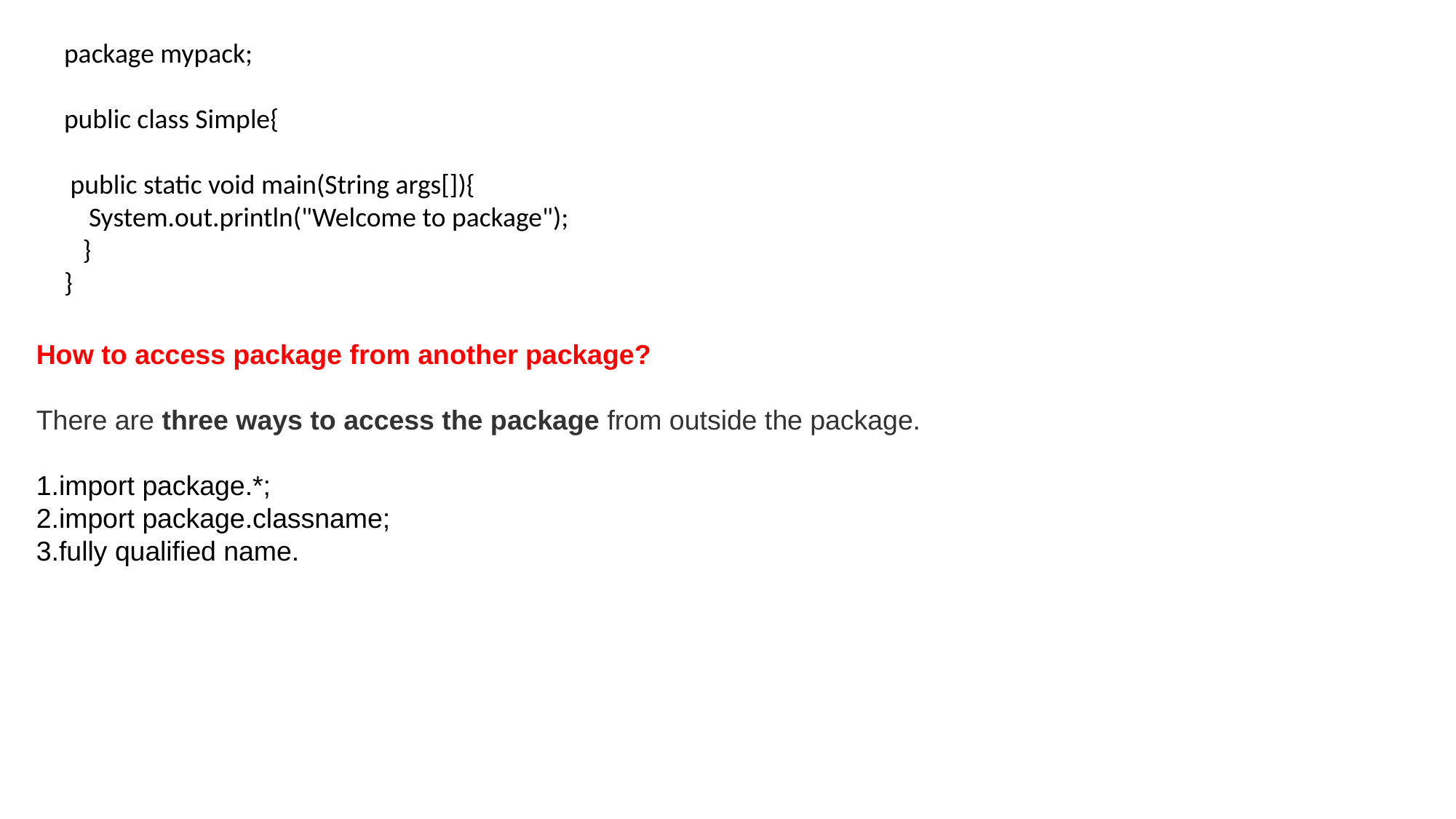

package mypack;

public class Simple{

 public static void main(String args[]){
    System.out.println("Welcome to package");
   }
}
How to access package from another package?

There are three ways to access the package from outside the package.

import package.*;
import package.classname;
fully qualified name.